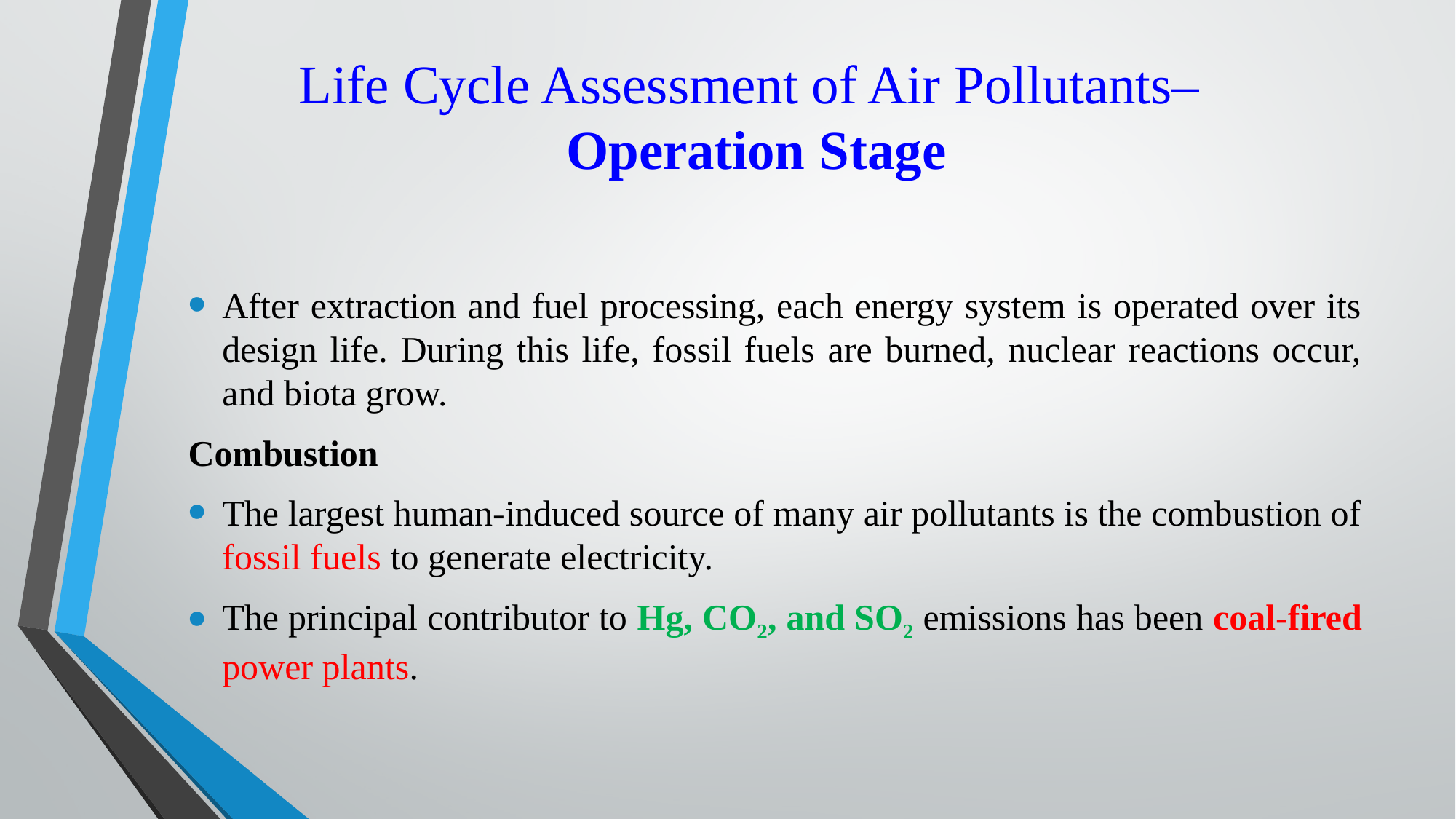

Life Cycle Assessment of Air Pollutants–
Operation Stage
After extraction and fuel processing, each energy system is operated over its design life. During this life, fossil fuels are burned, nuclear reactions occur, and biota grow.
Combustion
The largest human-induced source of many air pollutants is the combustion of fossil fuels to generate electricity.
The principal contributor to Hg, CO2, and SO2 emissions has been coal-fired power plants.